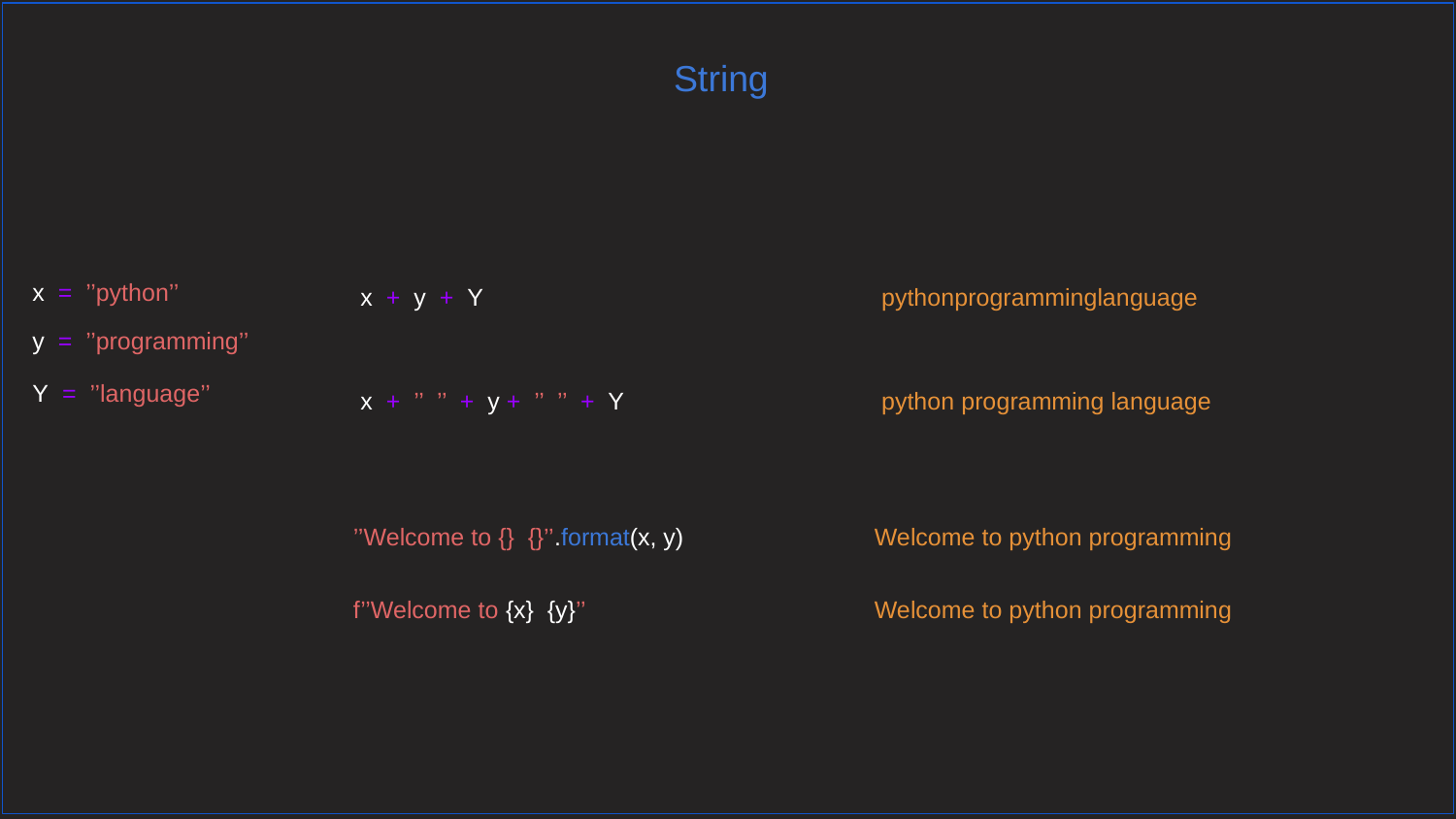

# String
x  =  ’’python’’
x  +  y  +  Y
pythonprogramminglanguage
y  =  ’’programming’’
Y  =  ’’language’’
x  +  ’’  ’’  +  y +  ’’  ’’  +  Y
python programming language
’’Welcome to {}  {}’’.format(x, y)
Welcome to python programming
f’’Welcome to {x}  {y}’’
Welcome to python programming